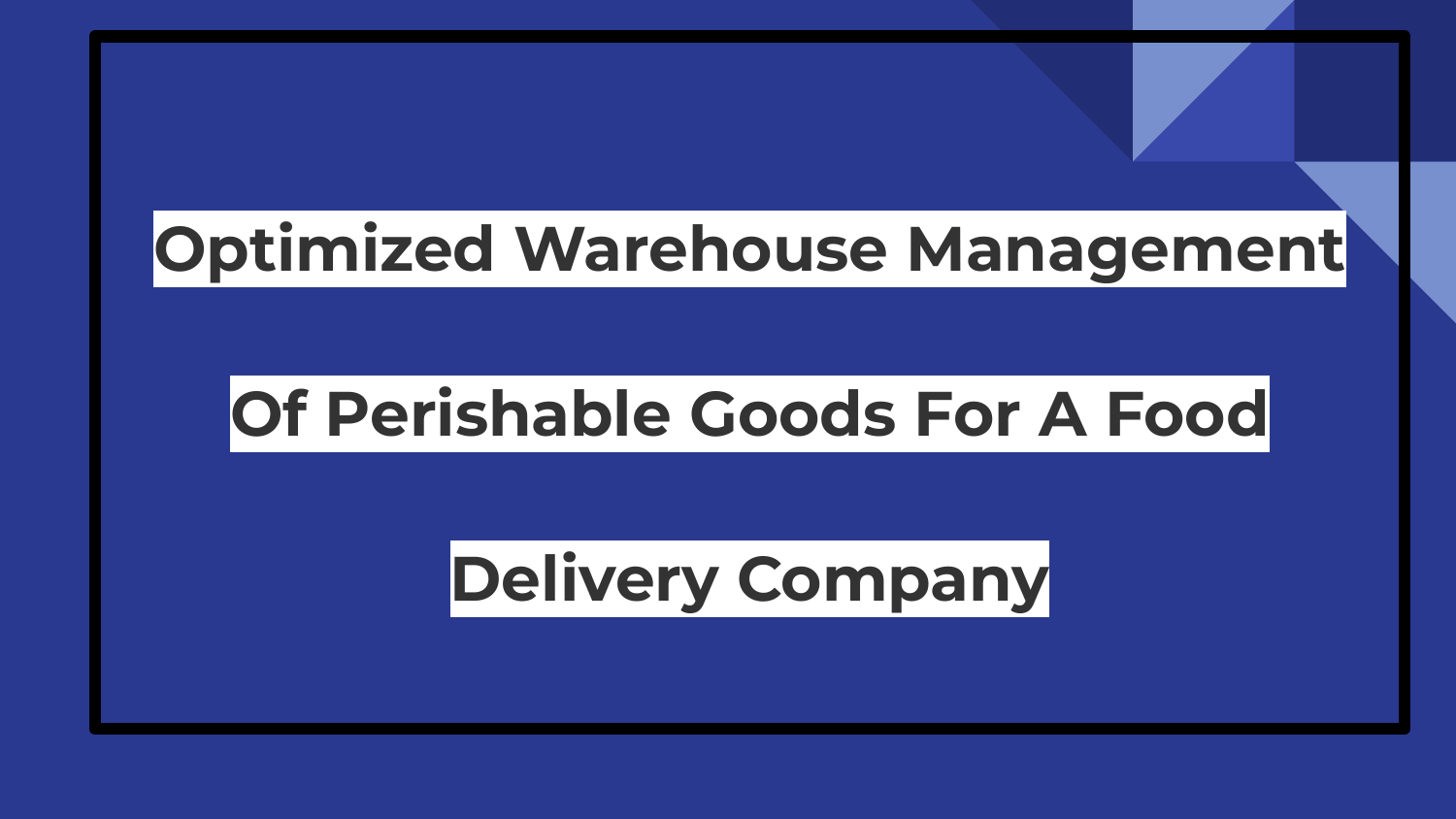

# Optimized Warehouse Management Of Perishable Goods For A Food Delivery Company